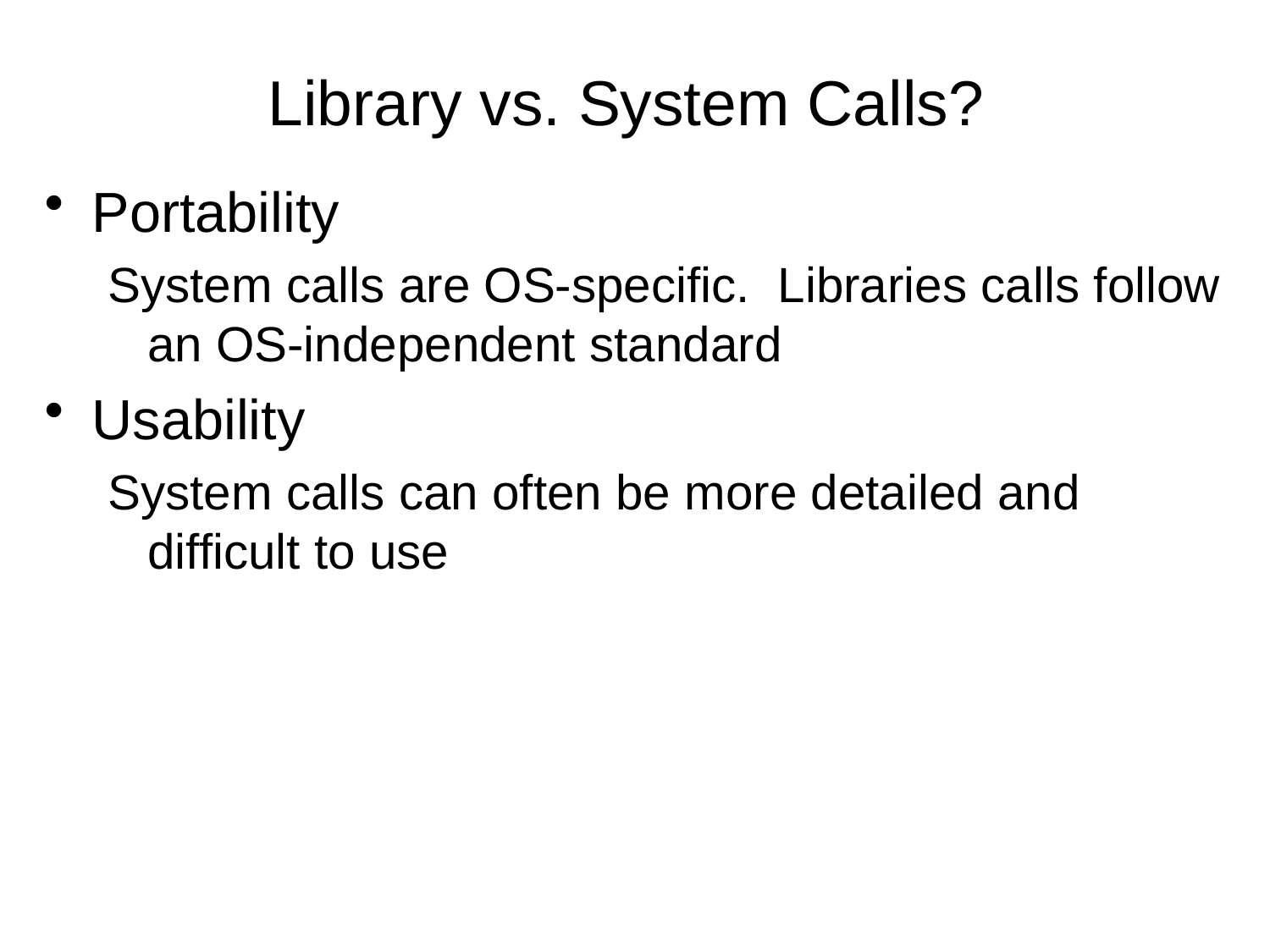

# Library vs. System Calls?
Portability
System calls are OS-specific.  Libraries calls follow an OS-independent standard
Usability
System calls can often be more detailed and difficult to use